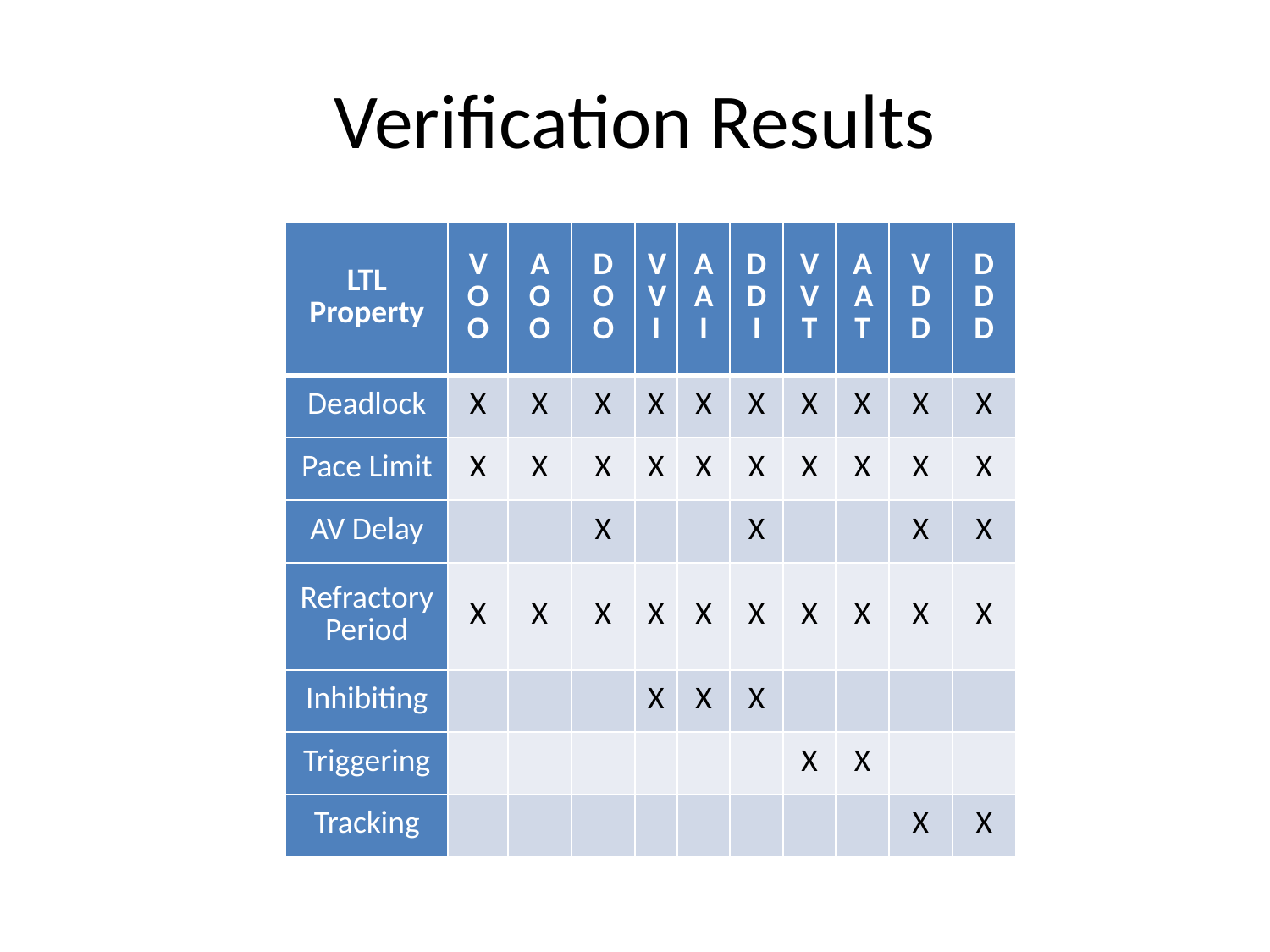

# Verification Results
| LTL Property | VOO | AOO | DOO | VVI | AAI | DDI | VVT | AAT | VDD | DDD |
| --- | --- | --- | --- | --- | --- | --- | --- | --- | --- | --- |
| Deadlock | X | X | X | X | X | X | X | X | X | X |
| Pace Limit | X | X | X | X | X | X | X | X | X | X |
| AV Delay |  |  | X |  |  | X |  |  | X | X |
| Refractory Period | X | X | X | X | X | X | X | X | X | X |
| Inhibiting |  |  |  | X | X | X |  |  |  |  |
| Triggering |  |  |  |  |  |  | X | X |  |  |
| Tracking |  |  |  |  |  |  |  |  | X | X |